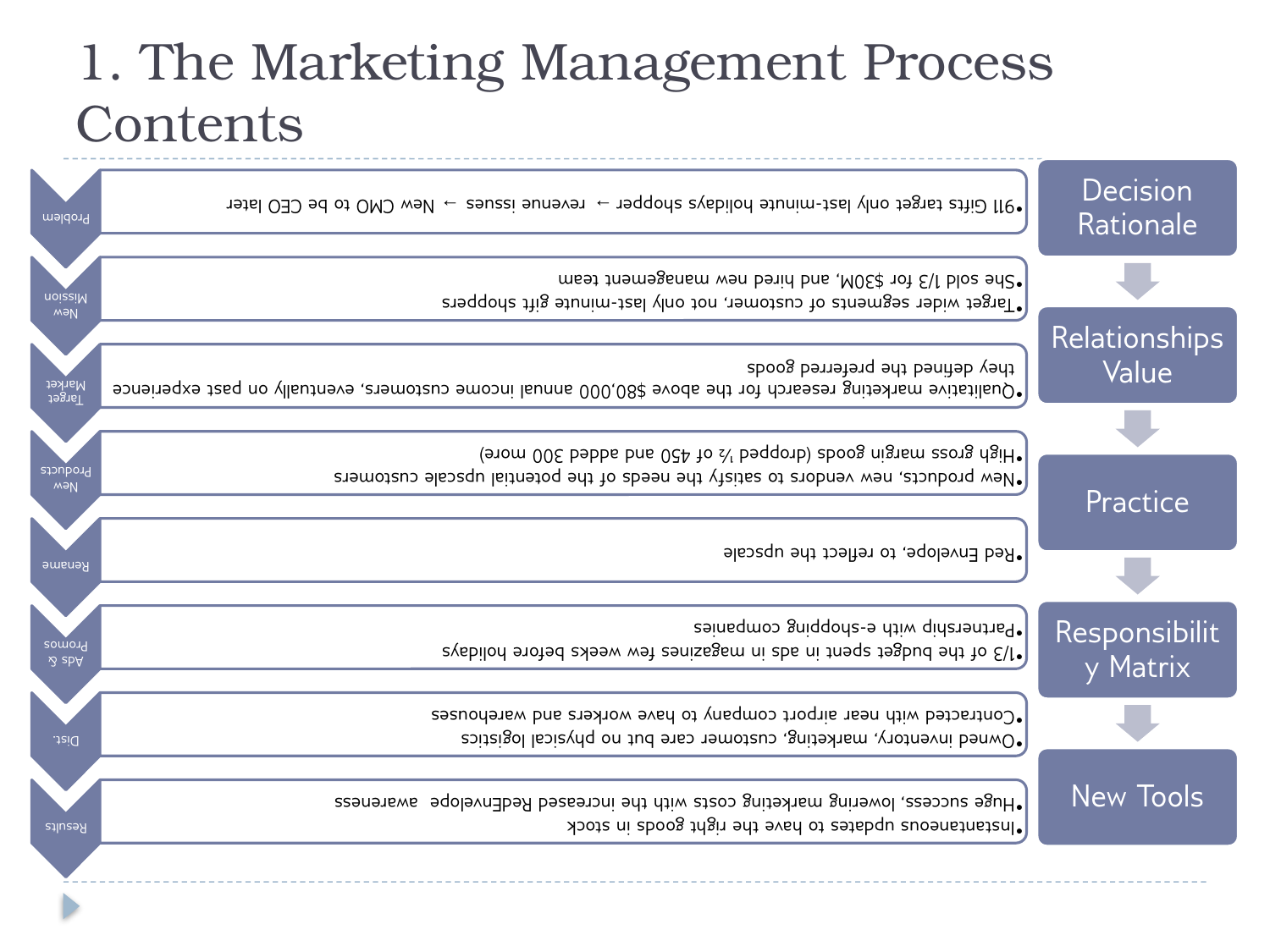

# 1. The Marketing Management Process Contents
Decision Rationale

Relationships Value

Practice

Responsibility Matrix

New Tools
Problem
911 Gifts target only last-minute holidays shopper → revenue issues → New CMO to be CEO later
New Mission
Target wider segments of customer, not only last-minute gift shoppers
She sold 1/3 for $30M, and hired new management team
Target Market
Qualitative marketing research for the above $80,000 annual income customers, eventually on past experience they defined the preferred goods
New Products
New products, new vendors to satisfy the needs of the potential upscale customers
High gross margin goods (dropped ½ of 450 and added 300 more)
Rename
Red Envelope, to reflect the upscale
Ads & Promos
1/3 of the budget spent in ads in magazines few weeks before holidays
Partnership with e-shopping companies
Dist.
Owned inventory, marketing, customer care but no physical logistics
Contracted with near airport company to have workers and warehouses
Results
Instantaneous updates to have the right goods in stock
Huge success, lowering marketing costs with the increased RedEnvelope  awareness